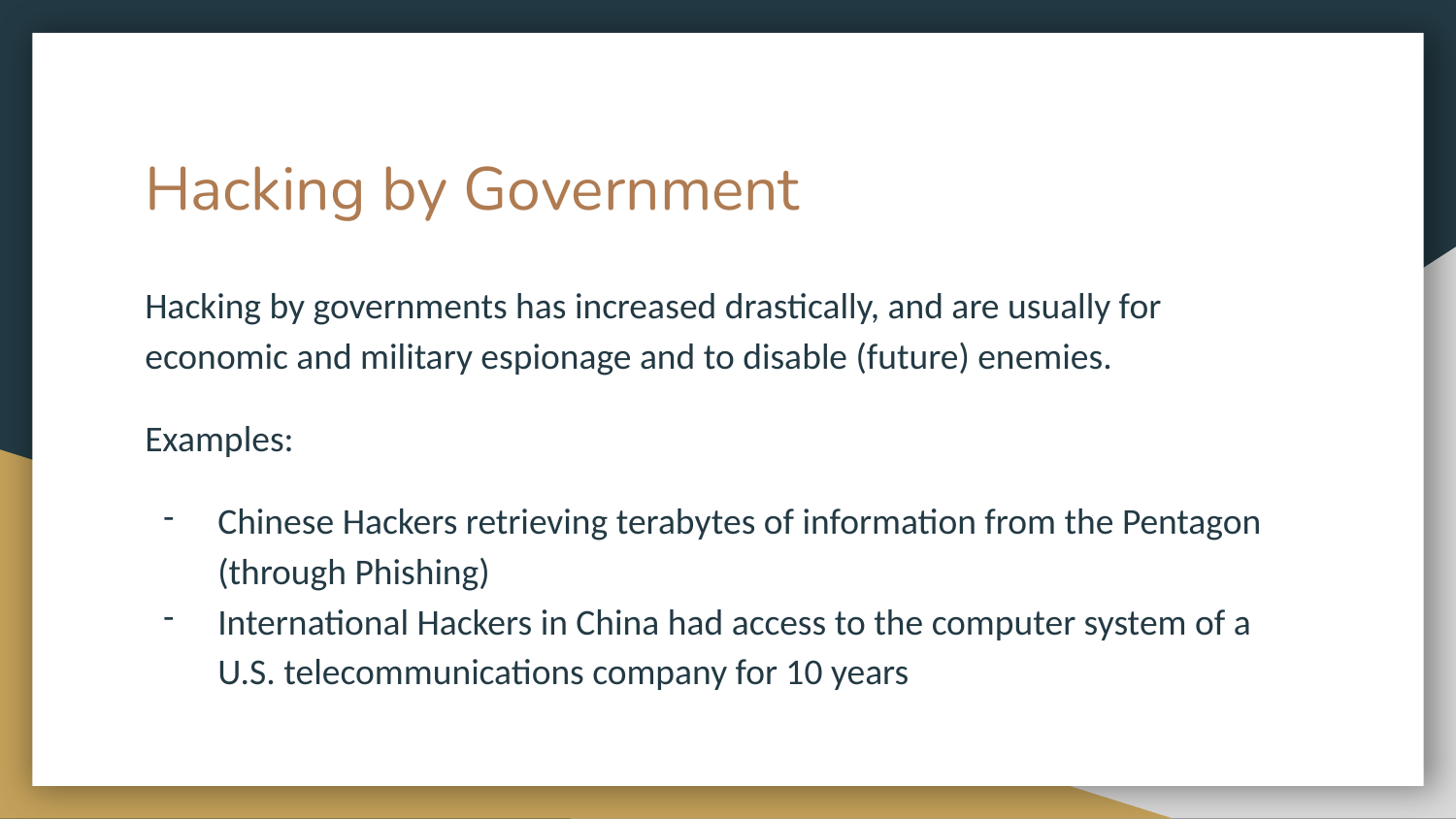

# Hacking by Government
Hacking by governments has increased drastically, and are usually for economic and military espionage and to disable (future) enemies.
Examples:
Chinese Hackers retrieving terabytes of information from the Pentagon (through Phishing)
International Hackers in China had access to the computer system of a U.S. telecommunications company for 10 years